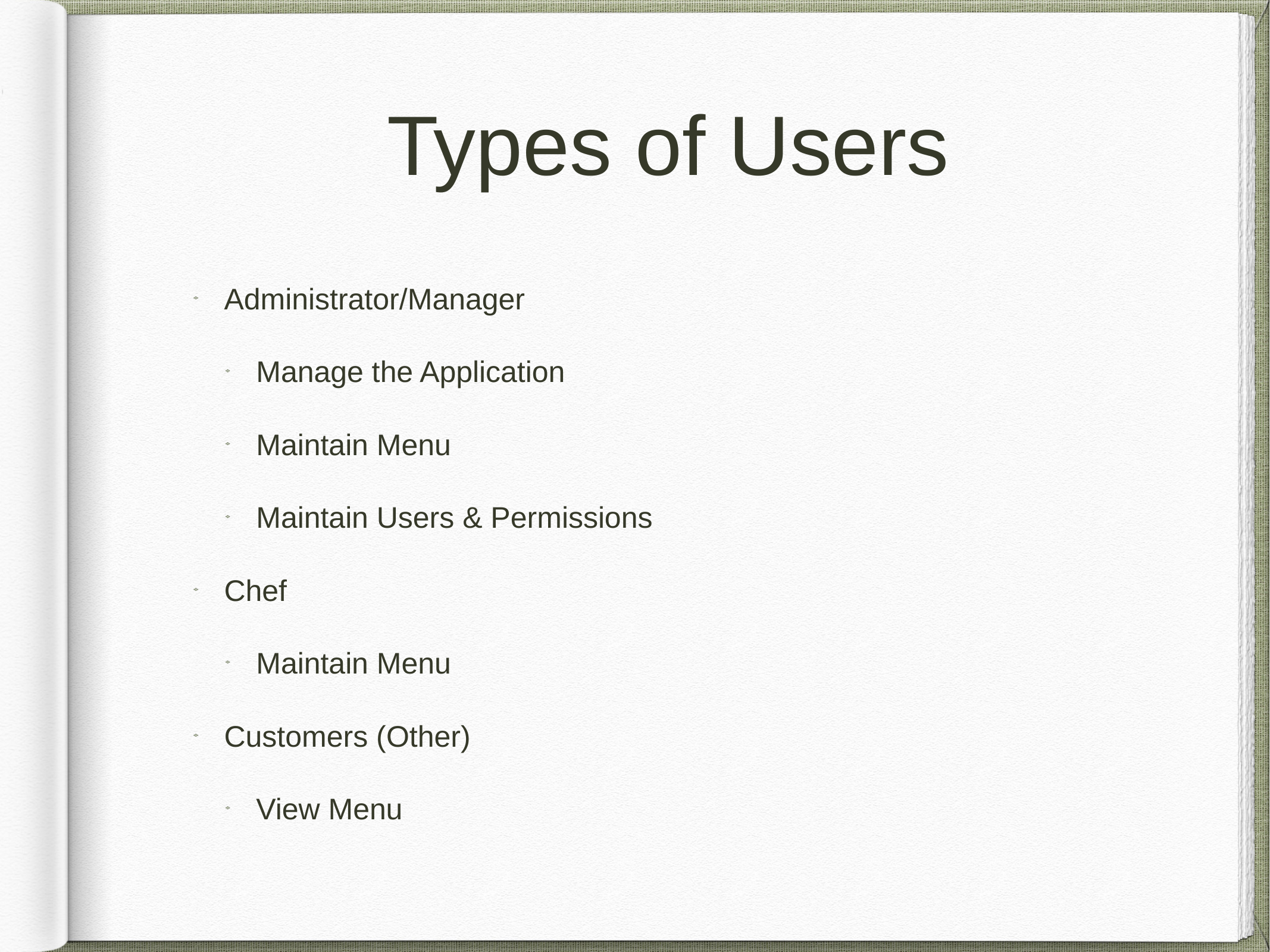

# Types of Users
Administrator/Manager
Manage the Application
Maintain Menu
Maintain Users & Permissions
Chef
Maintain Menu
Customers (Other)
View Menu
19